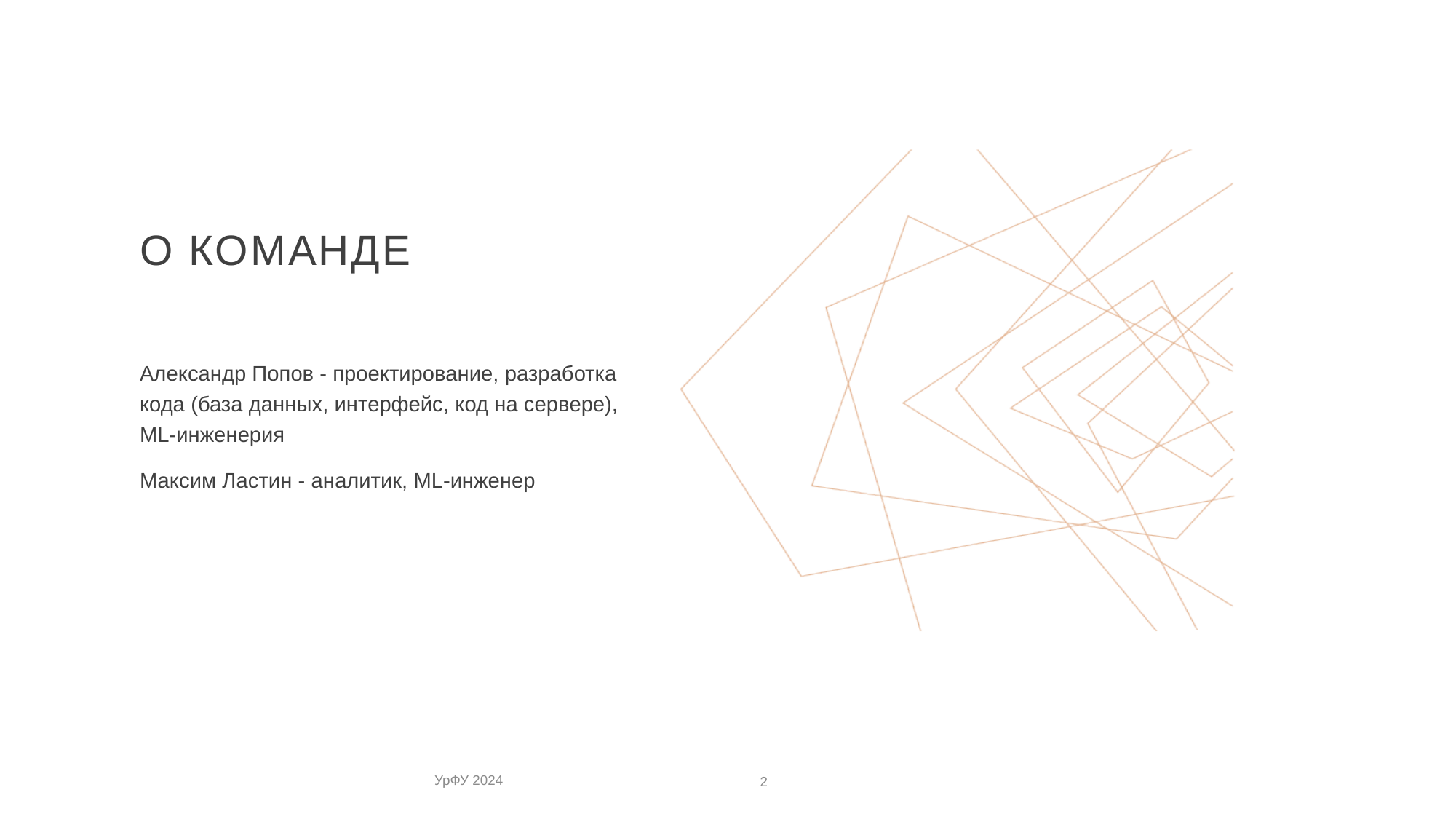

# О Команде
Александр Попов - проектирование, разработка кода (база данных, интерфейс, код на сервере), ML-инженерия
Максим Ластин - аналитик, ML-инженер
УрФУ 2024
2